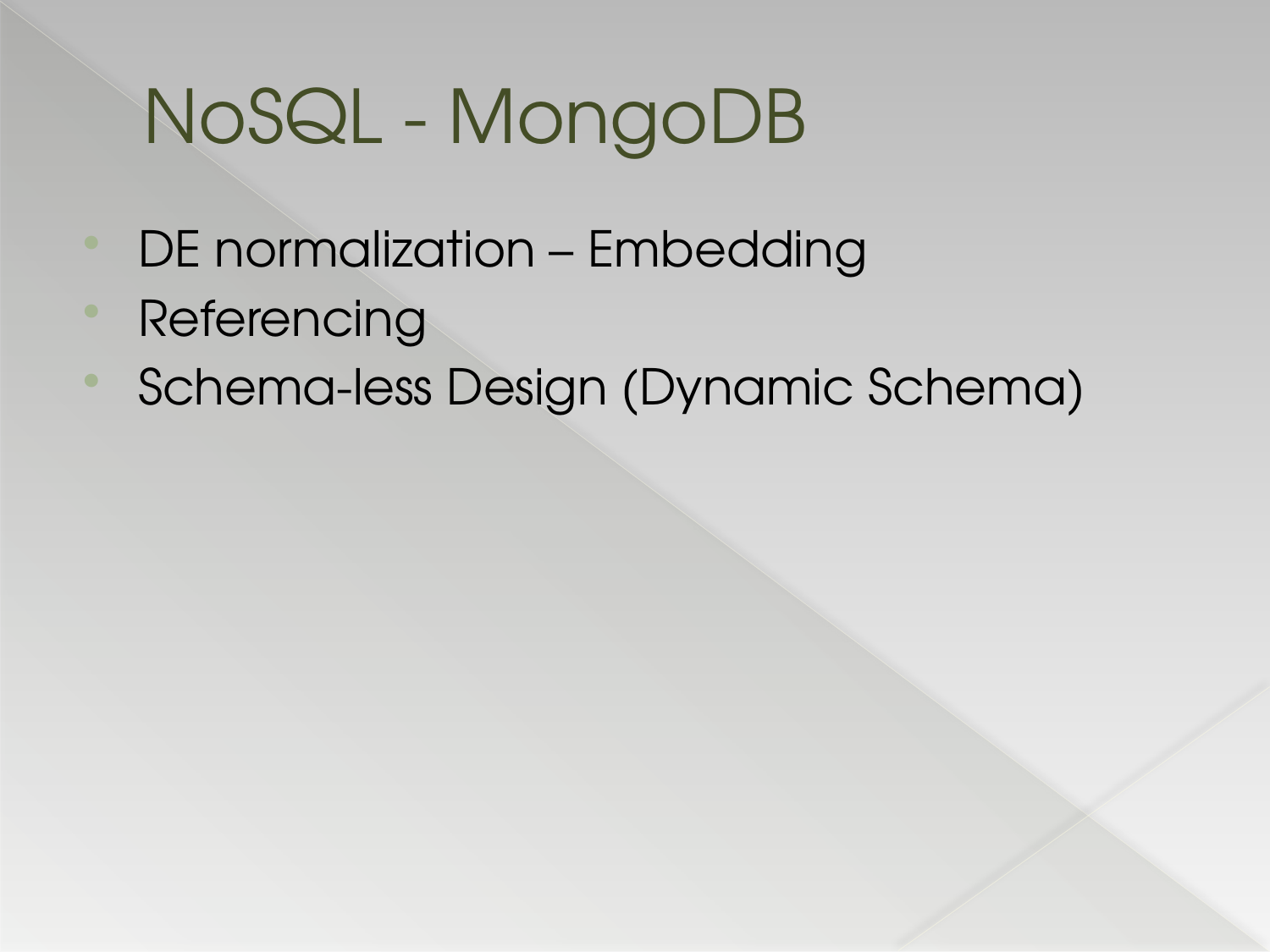

# NoSQL - MongoDB
DE normalization – Embedding
Referencing
Schema-less Design (Dynamic Schema)